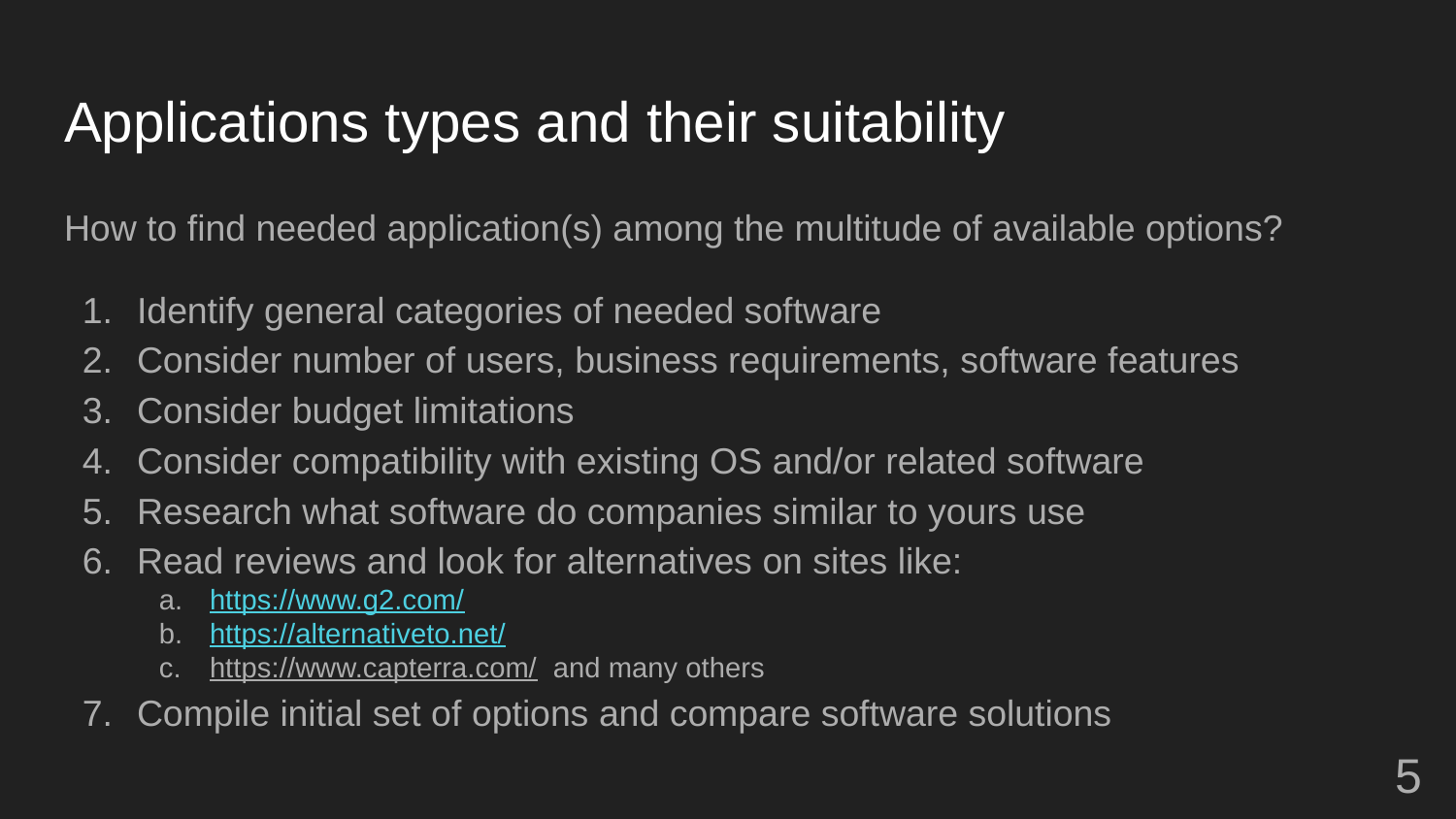

# Applications types and their suitability
How to find needed application(s) among the multitude of available options?
Identify general categories of needed software
Consider number of users, business requirements, software features
Consider budget limitations
Consider compatibility with existing OS and/or related software
Research what software do companies similar to yours use
Read reviews and look for alternatives on sites like:
https://www.g2.com/
https://alternativeto.net/
https://www.capterra.com/  and many others
Compile initial set of options and compare software solutions
5